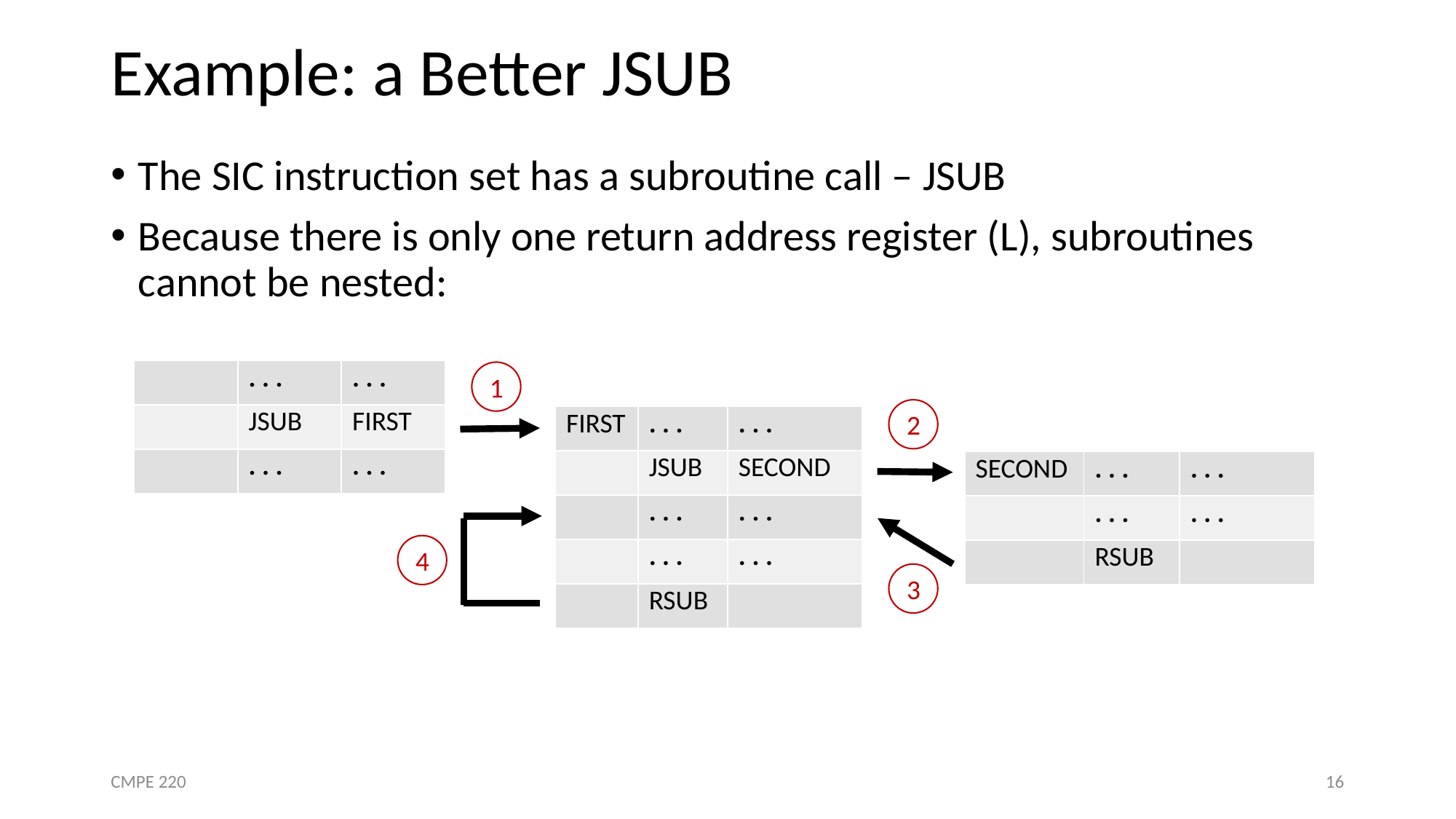

# Example: a Better JSUB
The SIC instruction set has a subroutine call – JSUB
Because there is only one return address register (L), subroutines cannot be nested:
|  | . . . | . . . |
| --- | --- | --- |
|  | JSUB | FIRST |
|  | . . . | . . . |
1
2
| FIRST | . . . | . . . |
| --- | --- | --- |
|  | JSUB | SECOND |
|  | . . . | . . . |
|  | . . . | . . . |
|  | RSUB |  |
| SECOND | . . . | . . . |
| --- | --- | --- |
|  | . . . | . . . |
|  | RSUB |  |
4
3
CMPE 220
16